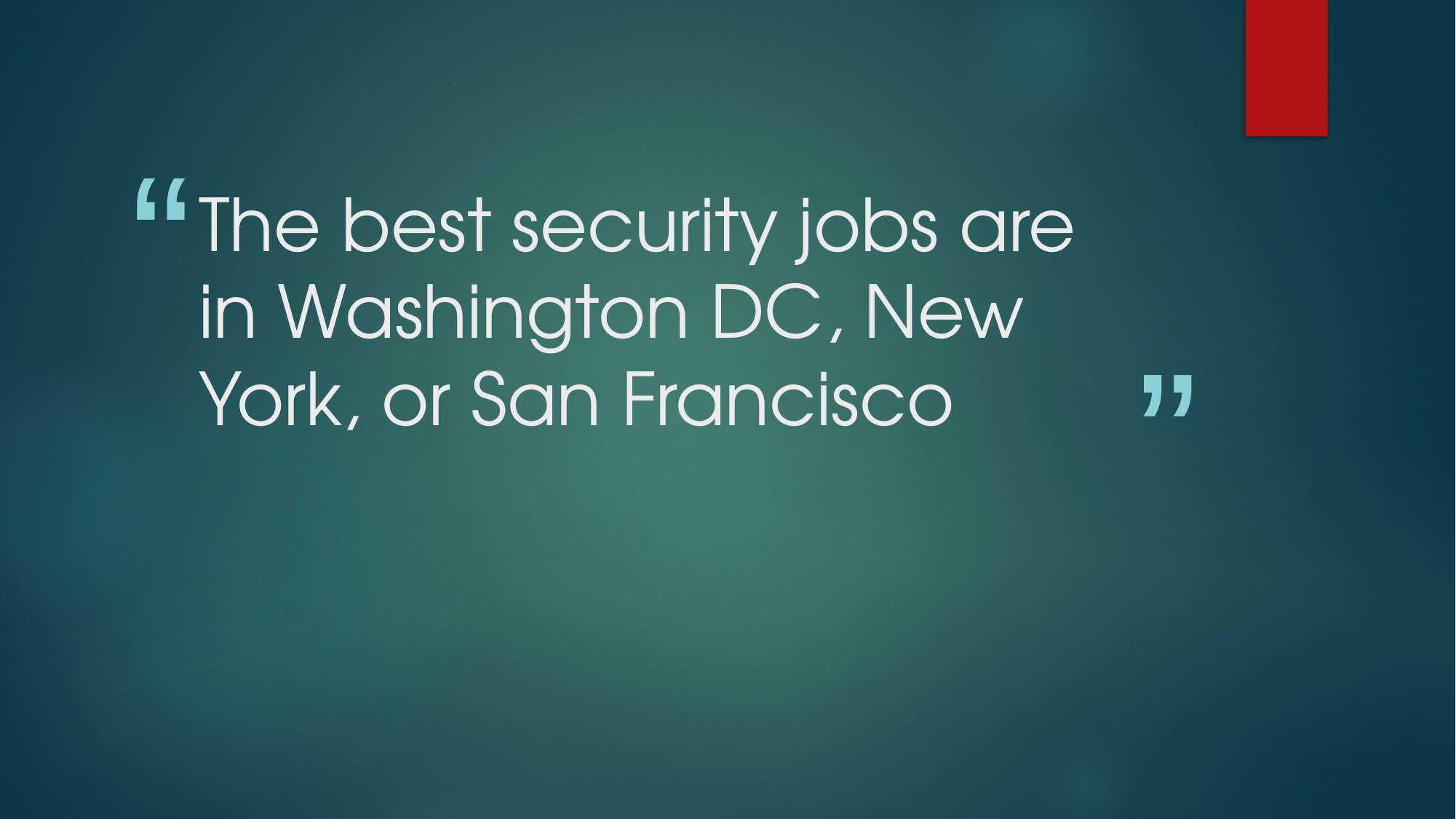

# The best security jobs are in Washington DC, New York, or San Francisco